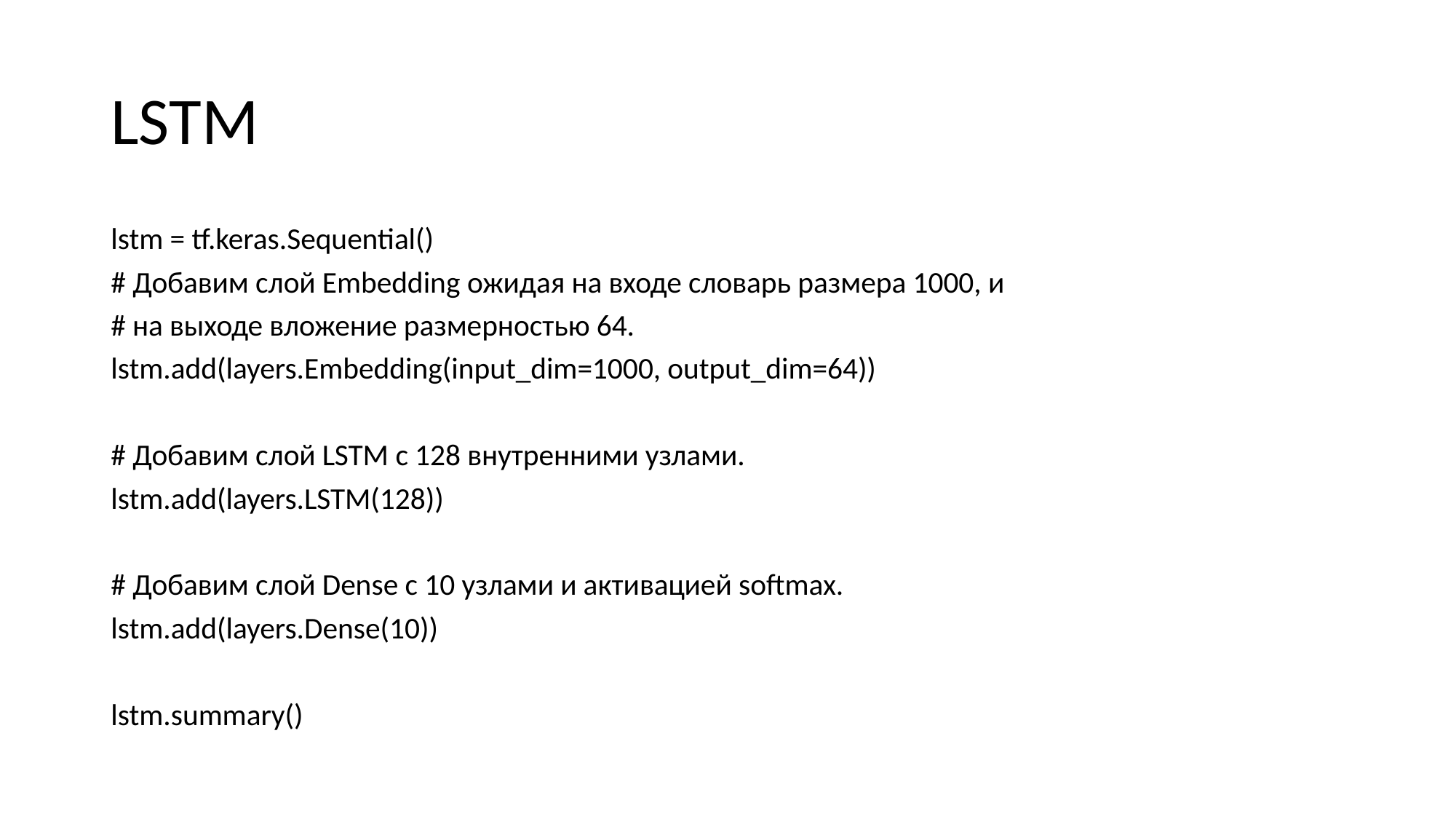

# LSTM
lstm = tf.keras.Sequential()
# Добавим слой Embedding ожидая на входе словарь размера 1000, и
# на выходе вложение размерностью 64.
lstm.add(layers.Embedding(input_dim=1000, output_dim=64))

# Добавим слой LSTM с 128 внутренними узлами.
lstm.add(layers.LSTM(128))

# Добавим слой Dense с 10 узлами и активацией softmax.
lstm.add(layers.Dense(10))

lstm.summary()